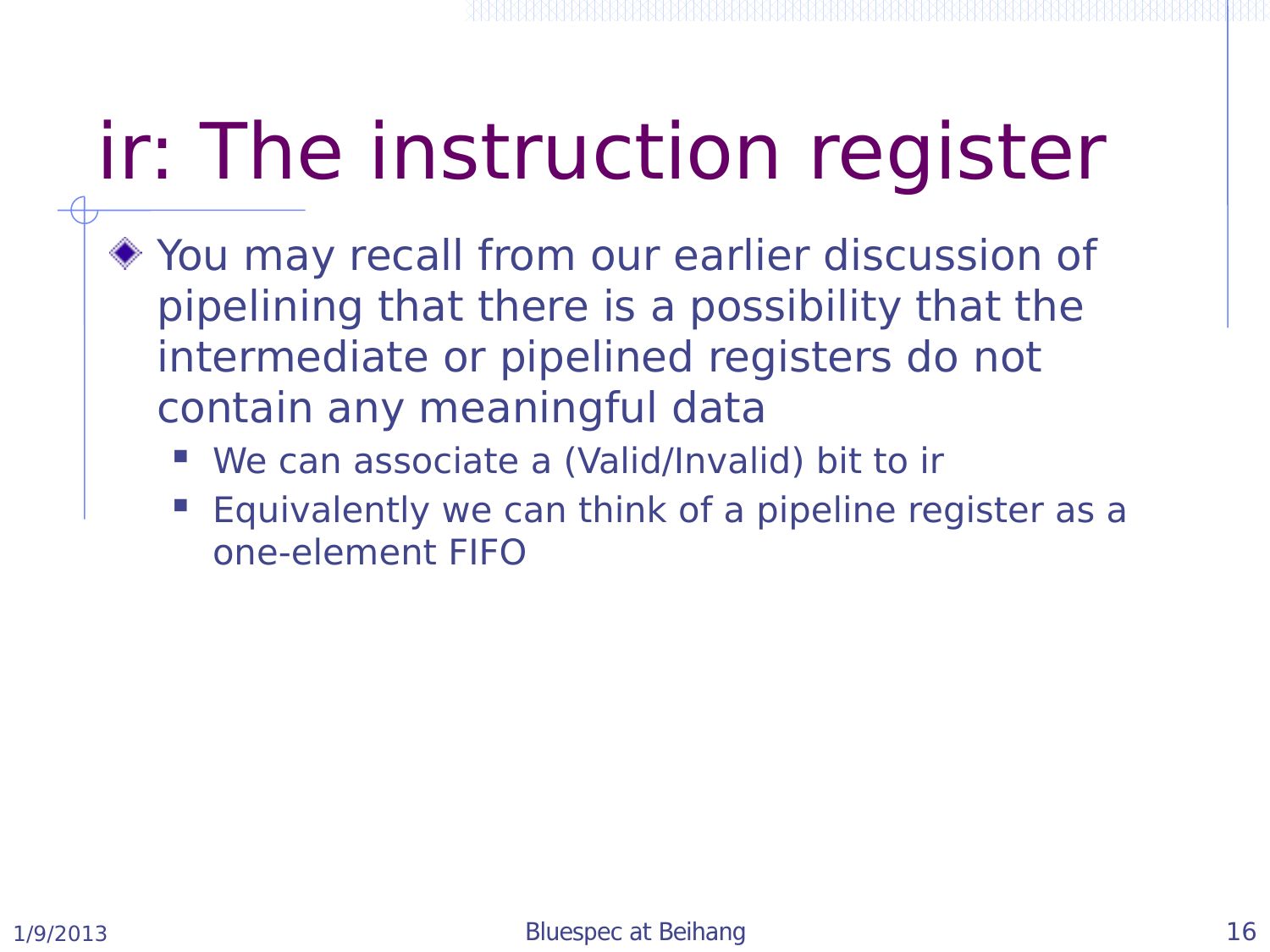

# ir: The instruction register
You may recall from our earlier discussion of pipelining that there is a possibility that the intermediate or pipelined registers do not contain any meaningful data
We can associate a (Valid/Invalid) bit to ir
Equivalently we can think of a pipeline register as a one-element FIFO
1/9/2013
Bluespec at Beihang
16